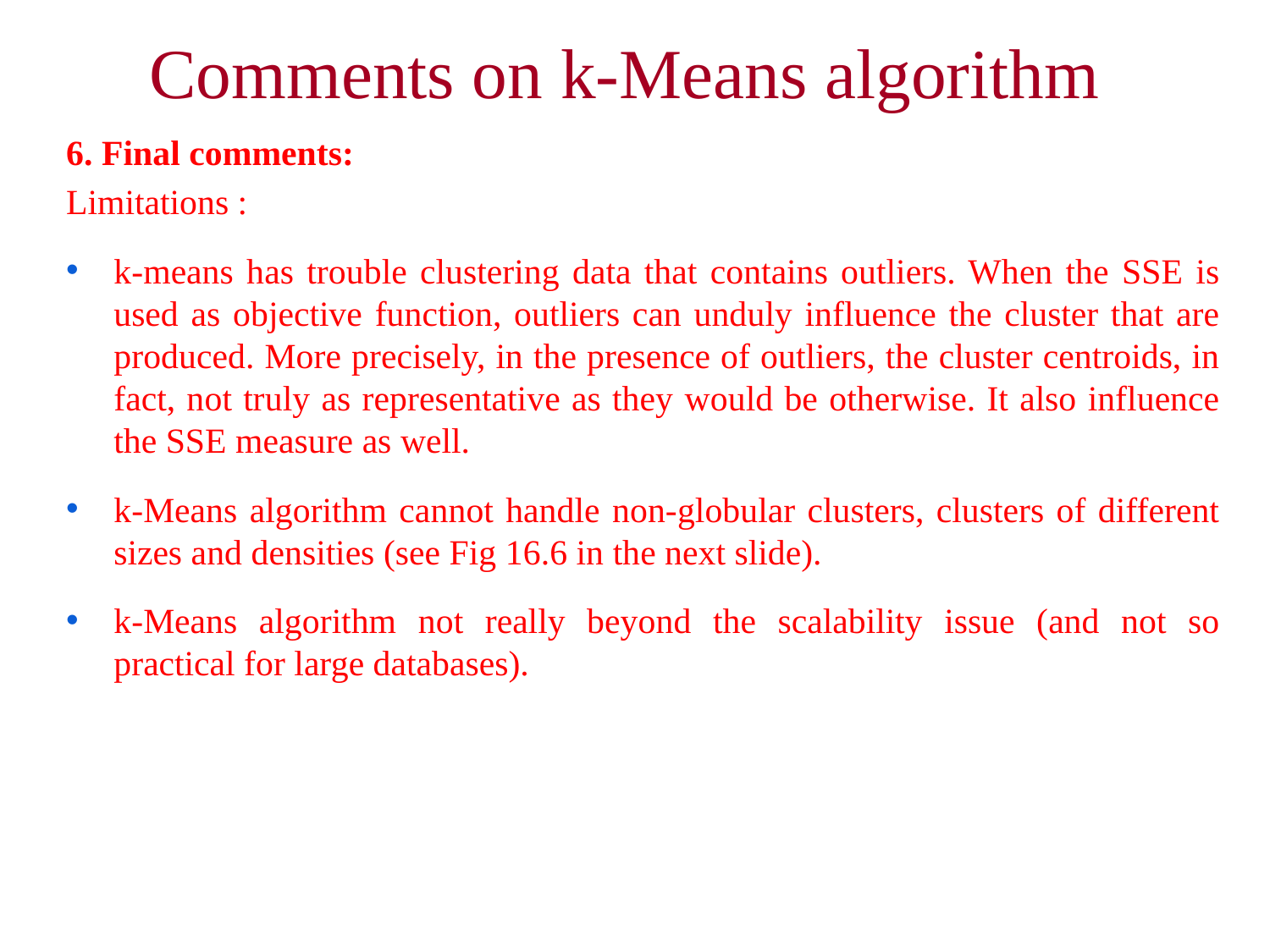

# Comments on k-Means algorithm
6. Final comments:
Limitations :

k-means has trouble clustering data that contains outliers. When the SSE is used as objective function, outliers can unduly influence the cluster that are produced. More precisely, in the presence of outliers, the cluster centroids, in fact, not truly as representative as they would be otherwise. It also influence the SSE measure as well.

k-Means algorithm cannot handle non-globular clusters, clusters of different sizes and densities (see Fig 16.6 in the next slide).

k-Means algorithm not really beyond the scalability issue (and not so practical for large databases).